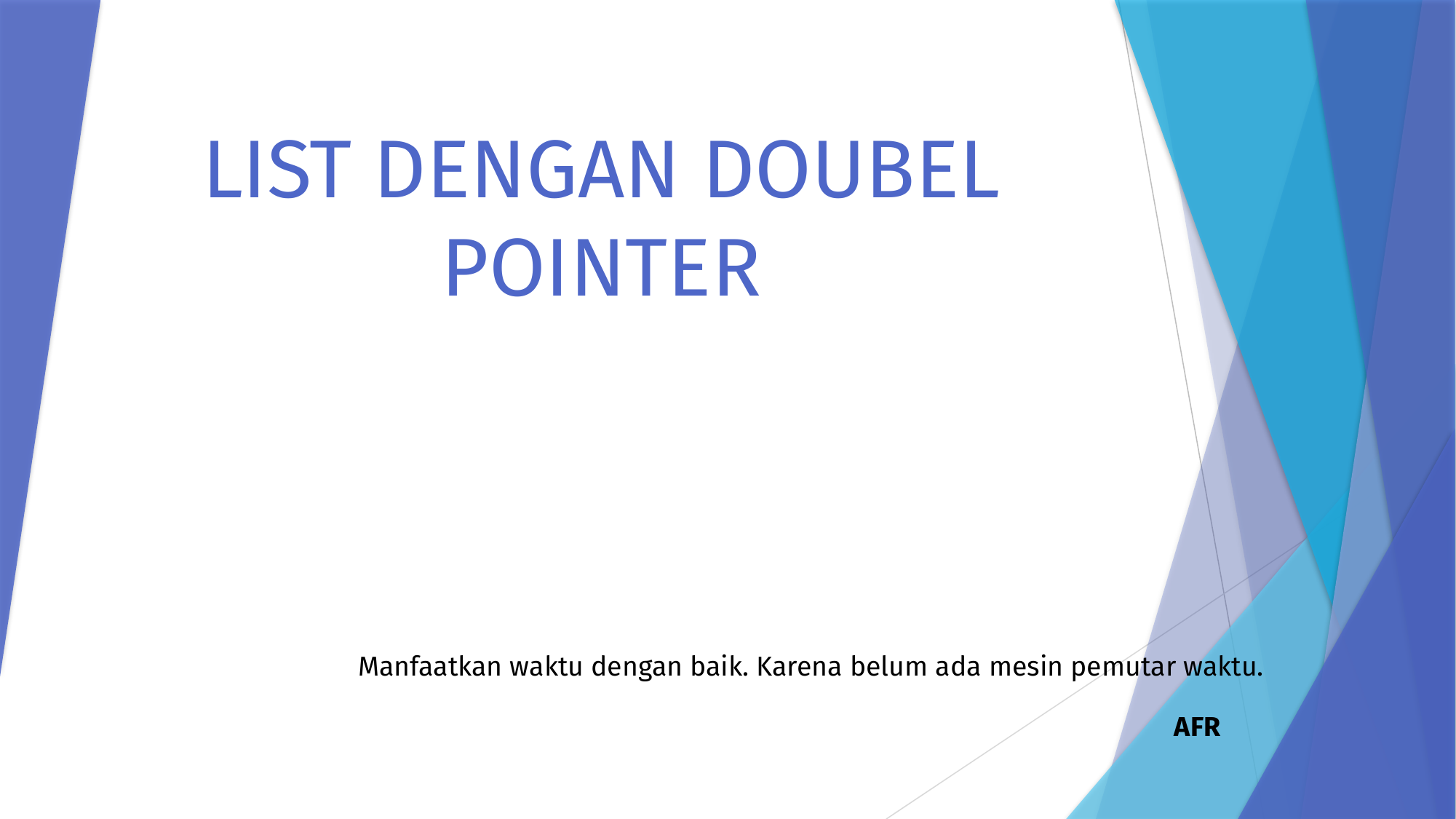

# LIST DENGAN DOUBEL POINTER
Manfaatkan waktu dengan baik. Karena belum ada mesin pemutar waktu.
AFR